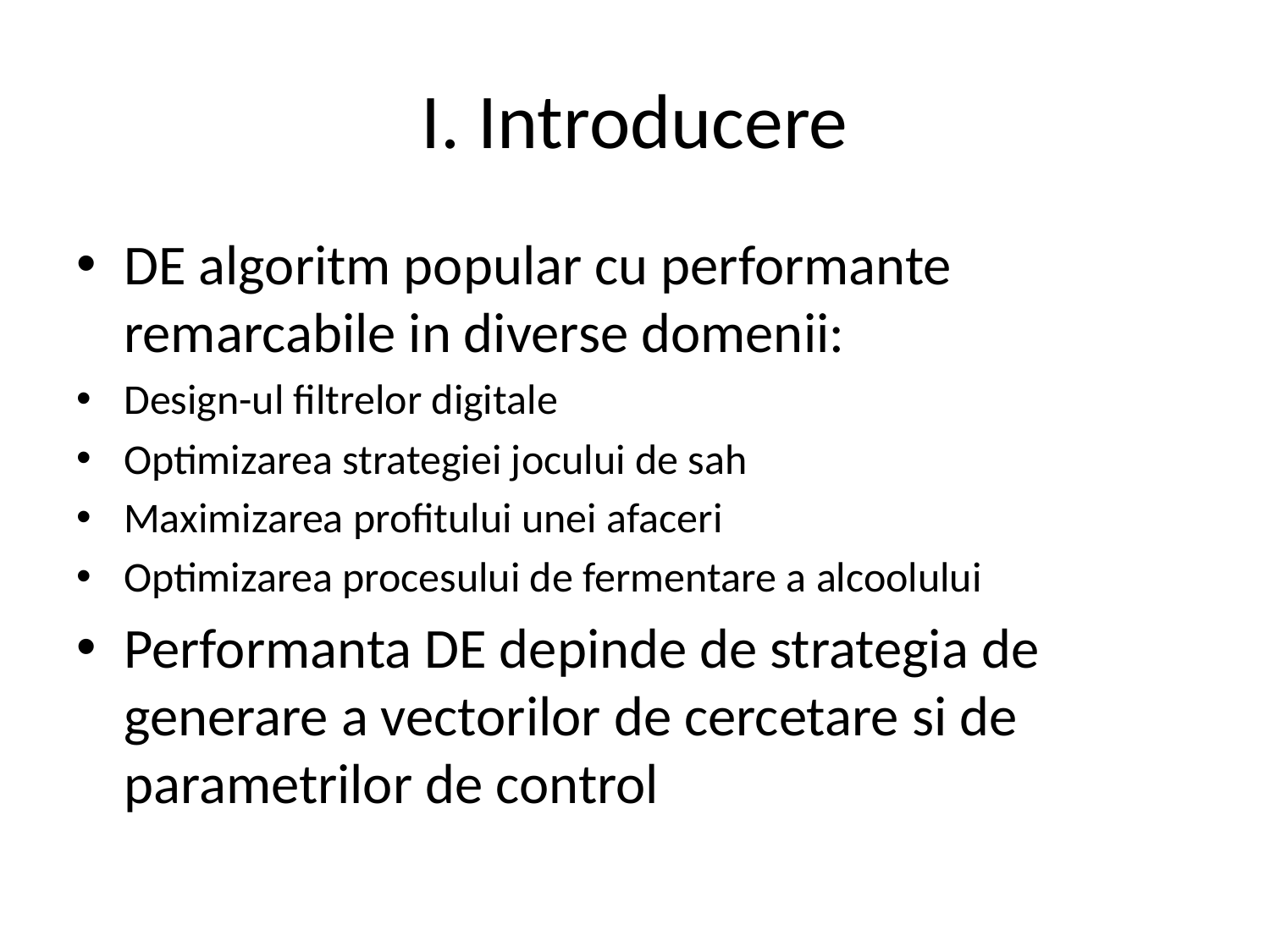

# I. Introducere
DE algoritm popular cu performante remarcabile in diverse domenii:
Design-ul filtrelor digitale
Optimizarea strategiei jocului de sah
Maximizarea profitului unei afaceri
Optimizarea procesului de fermentare a alcoolului
Performanta DE depinde de strategia de generare a vectorilor de cercetare si de parametrilor de control